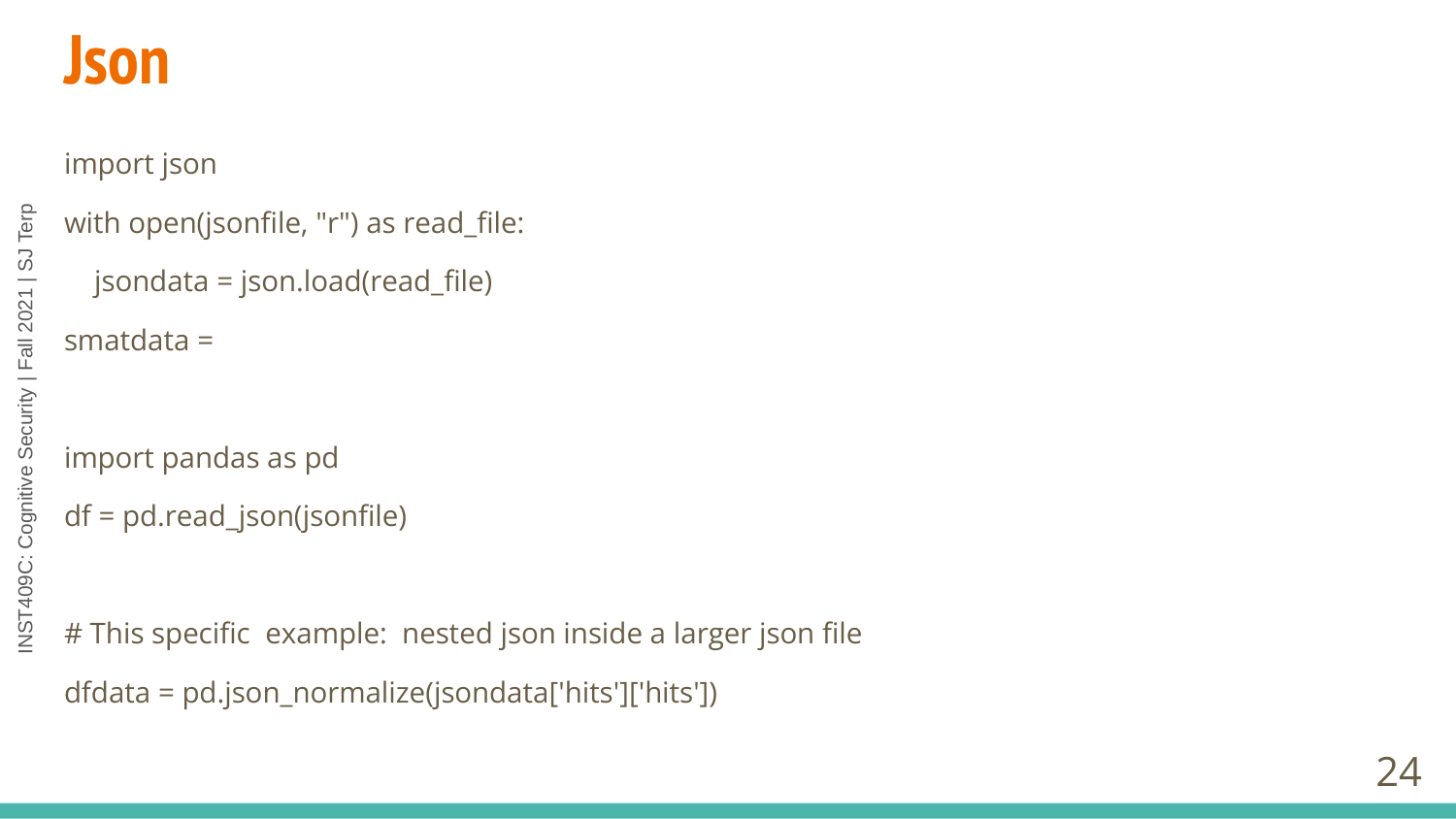

# Json
import json
with open(jsonfile, "r") as read_file:
    jsondata = json.load(read_file)
smatdata =

import pandas as pd
df = pd.read_json(jsonfile)

# This specific  example:  nested json inside a larger json file
dfdata = pd.json_normalize(jsondata['hits']['hits'])
24